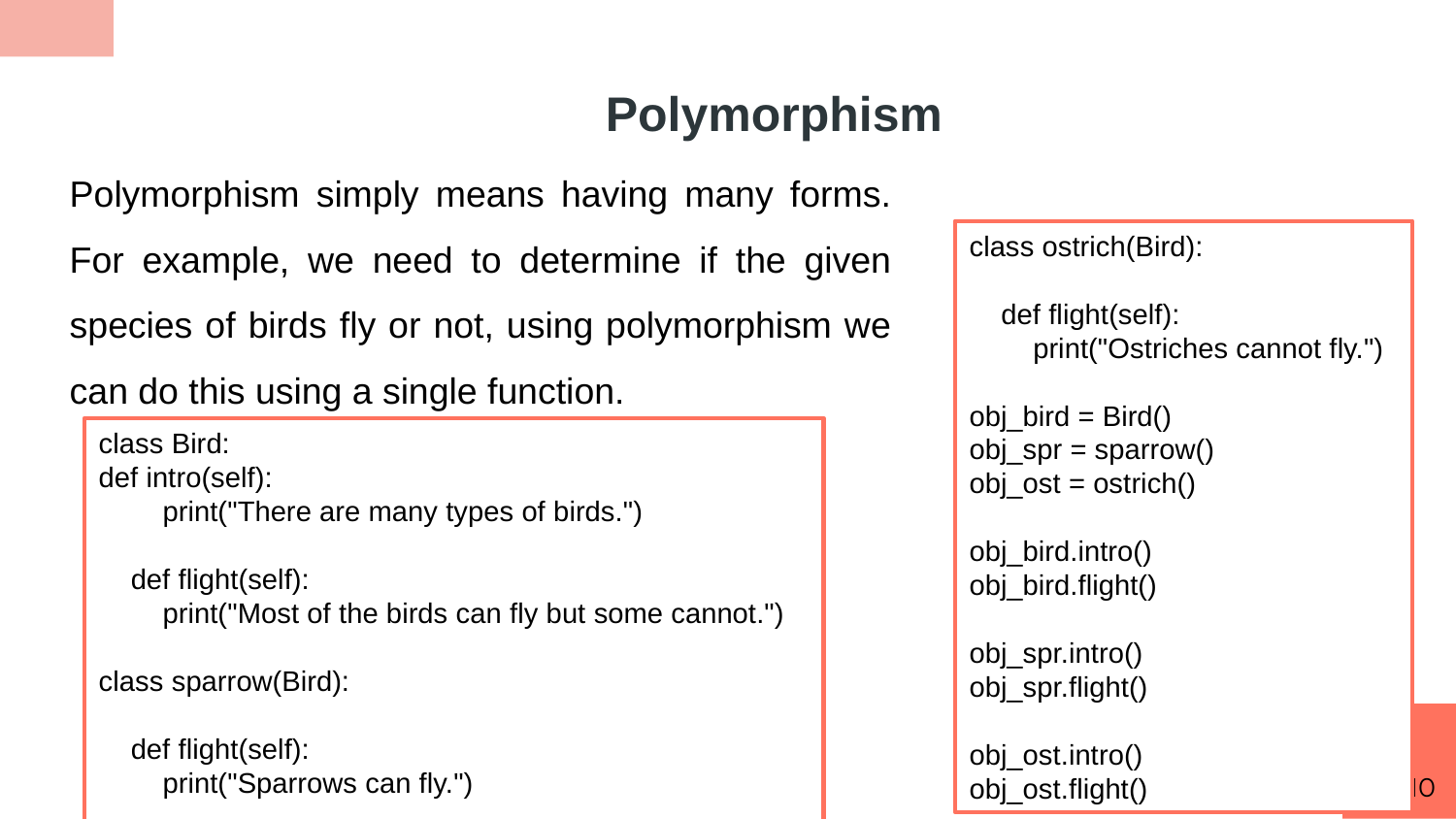

Polymorphism
Polymorphism simply means having many forms. For example, we need to determine if the given species of birds fly or not, using polymorphism we can do this using a single function.

class ostrich(Bird):

    def flight(self):
        print("Ostriches cannot fly.")

obj_bird = Bird()
obj_spr = sparrow()
obj_ost = ostrich()

obj_bird.intro()
obj_bird.flight()

obj_spr.intro()
obj_spr.flight()

obj_ost.intro()
obj_ost.flight()
class Bird:
def intro(self):
        print("There are many types of birds.")

    def flight(self):
        print("Most of the birds can fly but some cannot.")

class sparrow(Bird):

    def flight(self):
        print("Sparrows can fly.")

10